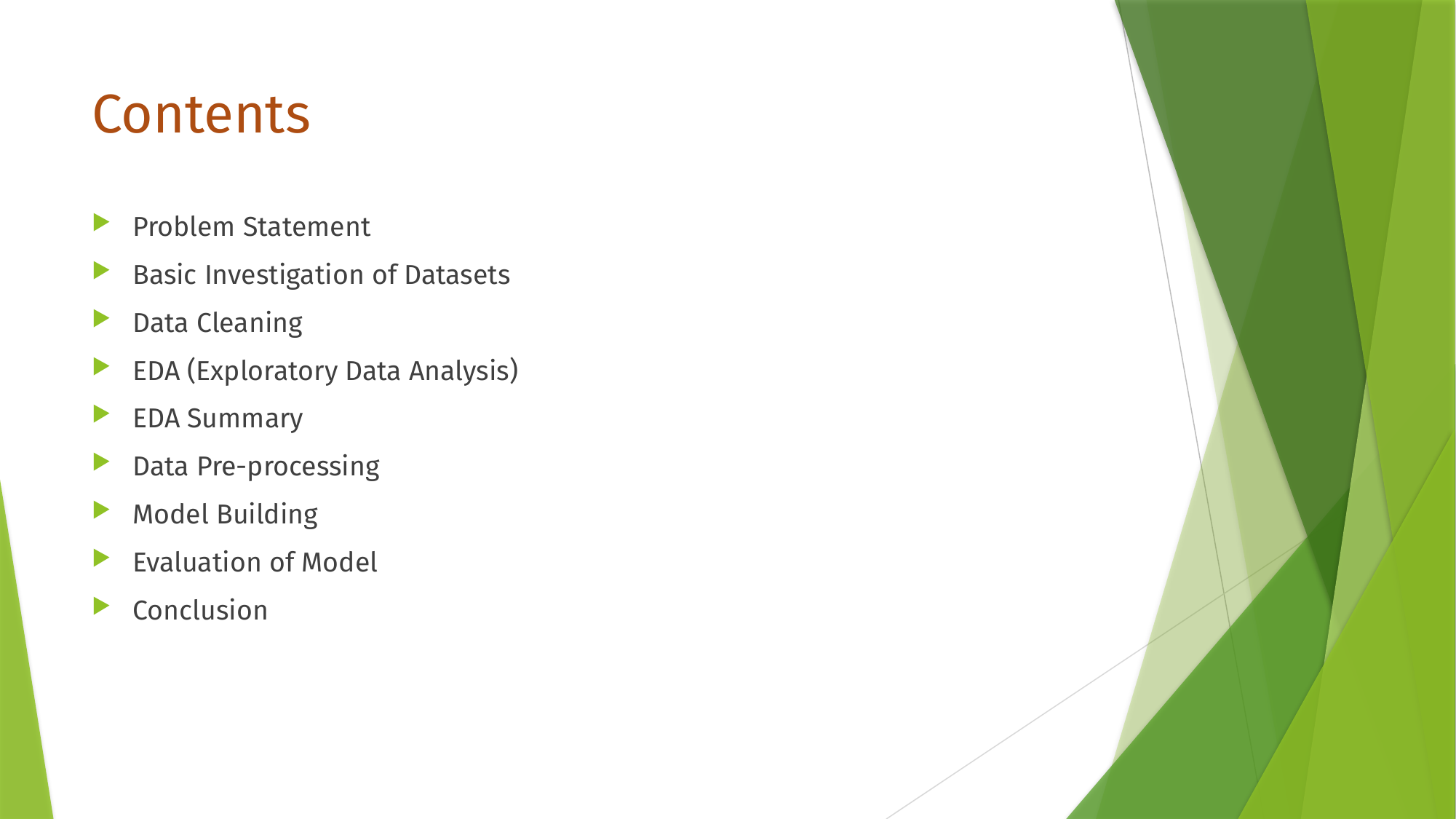

# Contents
Problem Statement
Basic Investigation of Datasets
Data Cleaning
EDA (Exploratory Data Analysis)
EDA Summary
Data Pre-processing
Model Building
Evaluation of Model
Conclusion